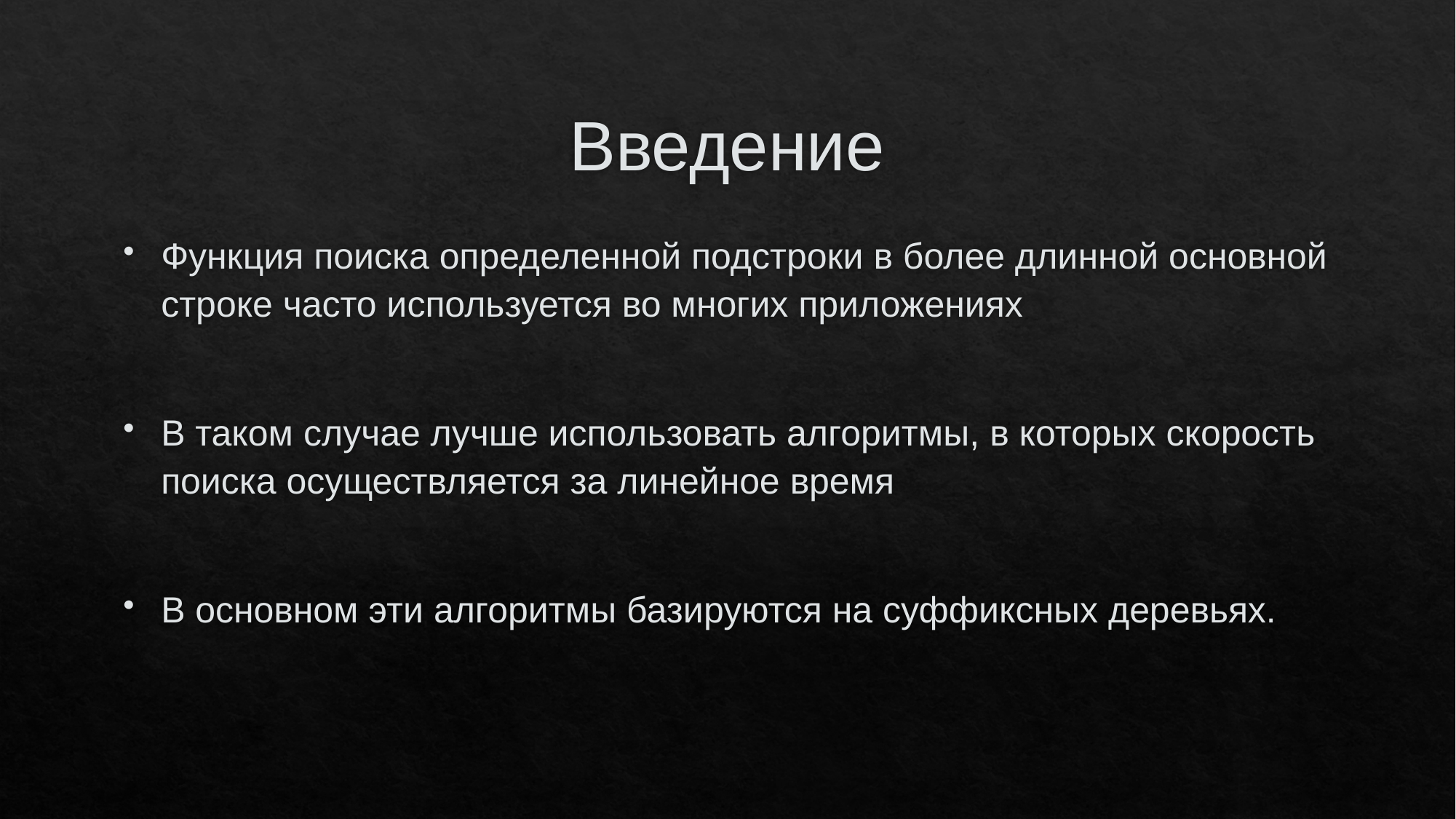

# Введение
Функция поиска определенной подстроки в более длинной основной строке часто используется во многих приложениях

В таком случае лучше использовать алгоритмы, в которых скорость поиска осуществляется за линейное время

В основном эти алгоритмы базируются на суффиксных деревьях.